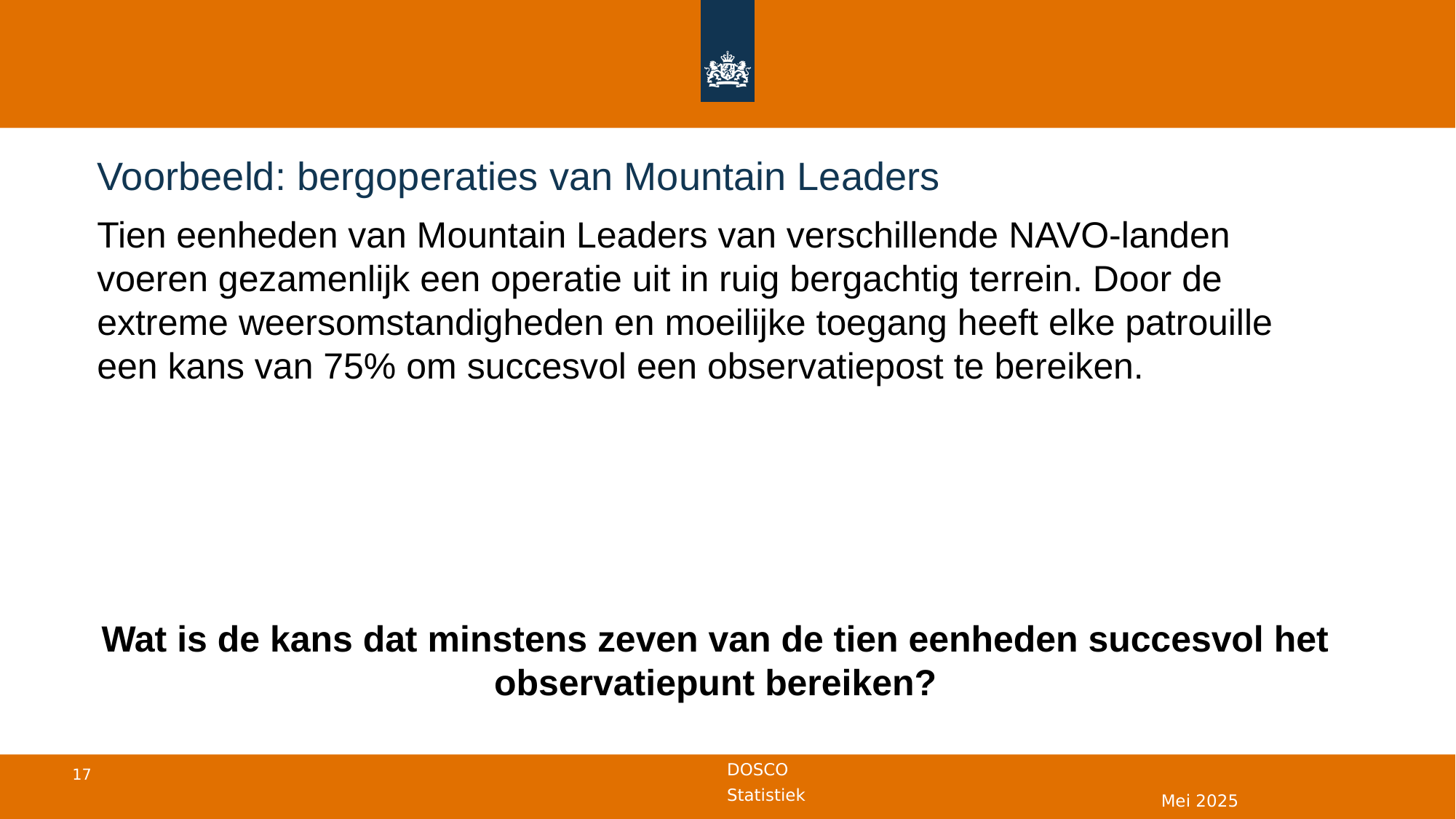

# Voorbeeld: bergoperaties van Mountain Leaders
Tien eenheden van Mountain Leaders van verschillende NAVO-landen voeren gezamenlijk een operatie uit in ruig bergachtig terrein. Door de extreme weersomstandigheden en moeilijke toegang heeft elke patrouille een kans van 75% om succesvol een observatiepost te bereiken.

Wat is de kans dat minstens zeven van de tien eenheden succesvol het observatiepunt bereiken?
Mei 2025